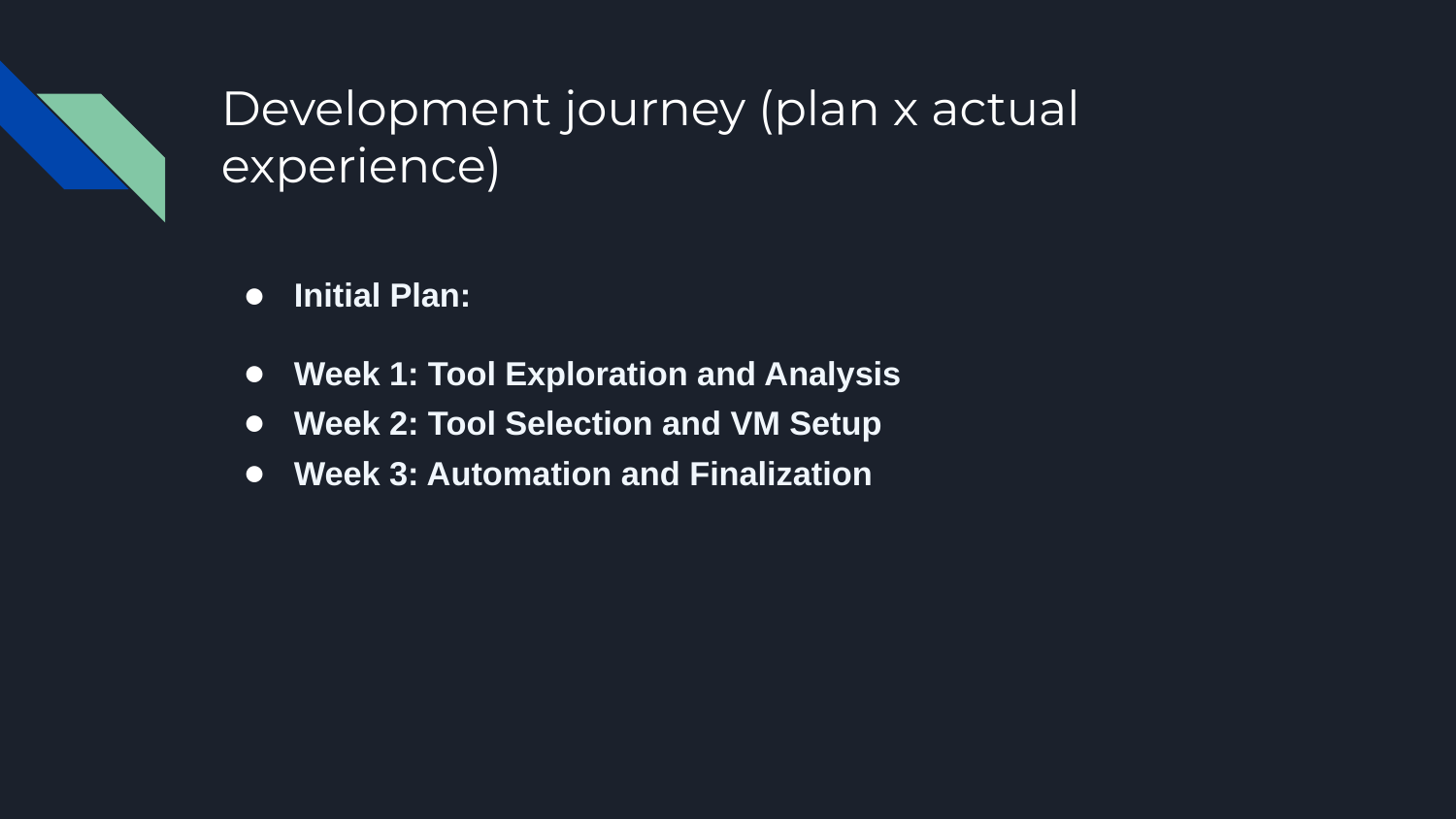

# Development journey (plan x actual experience)

Initial Plan:
Week 1: Tool Exploration and Analysis
Week 2: Tool Selection and VM Setup
Week 3: Automation and Finalization